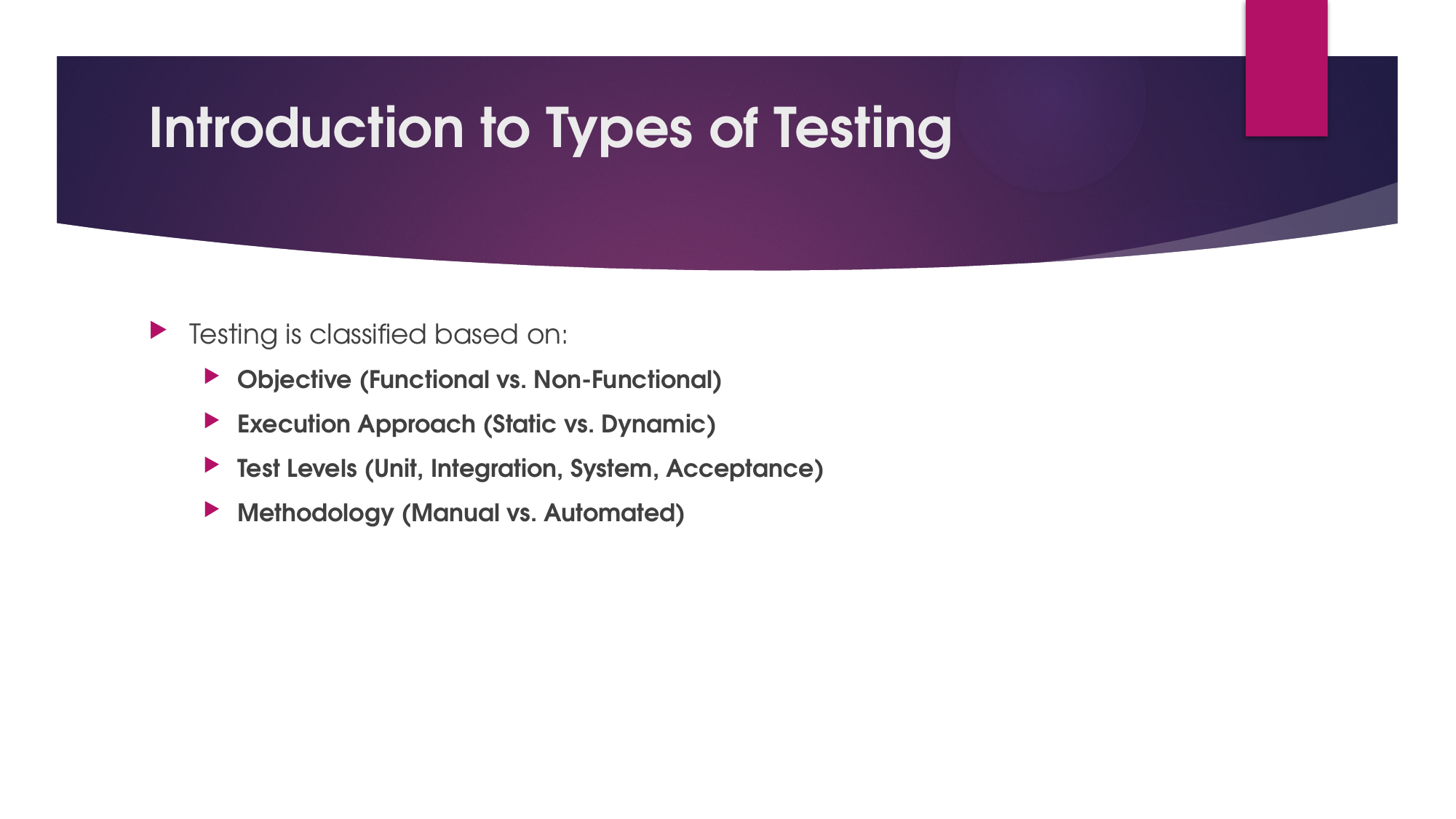

# Introduction to Types of Testing
Testing is classified based on:
Objective (Functional vs. Non-Functional)
Execution Approach (Static vs. Dynamic)
Test Levels (Unit, Integration, System, Acceptance)
Methodology (Manual vs. Automated)